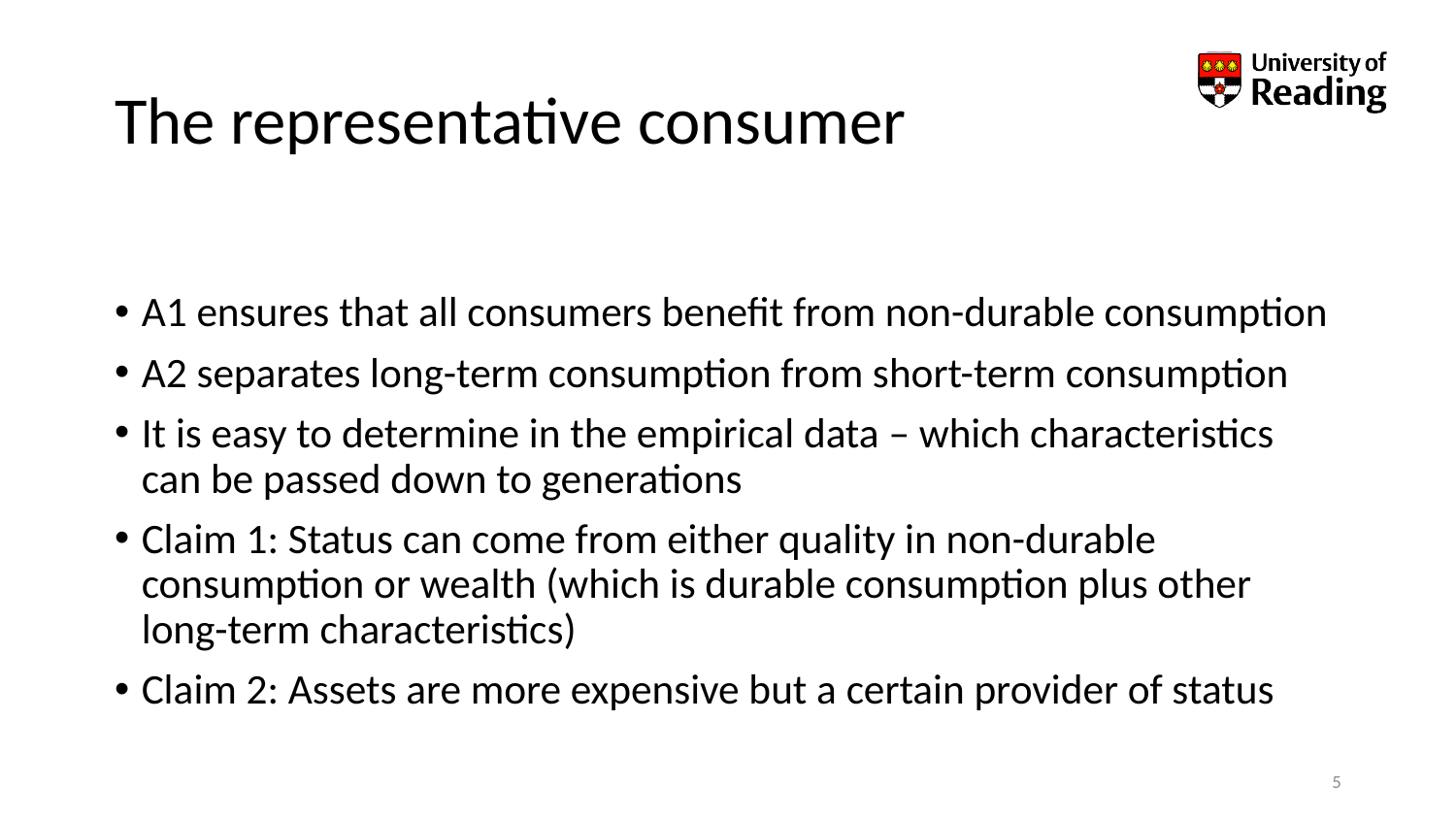

# The representative consumer

A1 ensures that all consumers benefit from non-durable consumption
A2 separates long-term consumption from short-term consumption
It is easy to determine in the empirical data – which characteristics can be passed down to generations
Claim 1: Status can come from either quality in non-durable consumption or wealth (which is durable consumption plus other long-term characteristics)
Claim 2: Assets are more expensive but a certain provider of status

5